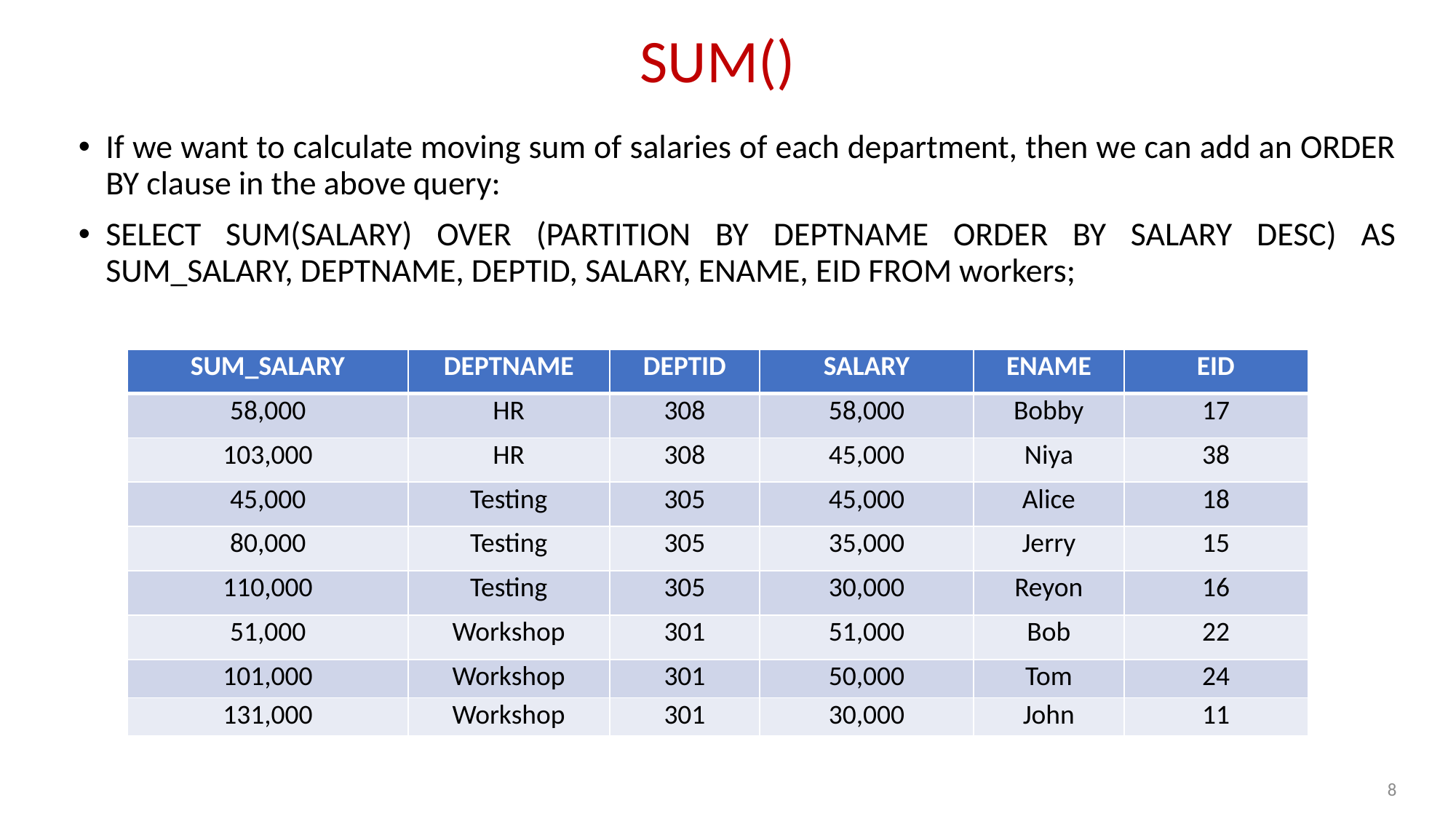

# SUM()
If we want to calculate moving sum of salaries of each department, then we can add an ORDER BY clause in the above query:
SELECT SUM(SALARY) OVER (PARTITION BY DEPTNAME ORDER BY SALARY DESC) AS SUM_SALARY, DEPTNAME, DEPTID, SALARY, ENAME, EID FROM workers;
| SUM\_SALARY | DEPTNAME | DEPTID | SALARY | ENAME | EID |
| --- | --- | --- | --- | --- | --- |
| 58,000 | HR | 308 | 58,000 | Bobby | 17 |
| 103,000 | HR | 308 | 45,000 | Niya | 38 |
| 45,000 | Testing | 305 | 45,000 | Alice | 18 |
| 80,000 | Testing | 305 | 35,000 | Jerry | 15 |
| 110,000 | Testing | 305 | 30,000 | Reyon | 16 |
| 51,000 | Workshop | 301 | 51,000 | Bob | 22 |
| 101,000 | Workshop | 301 | 50,000 | Tom | 24 |
| 131,000 | Workshop | 301 | 30,000 | John | 11 |
8